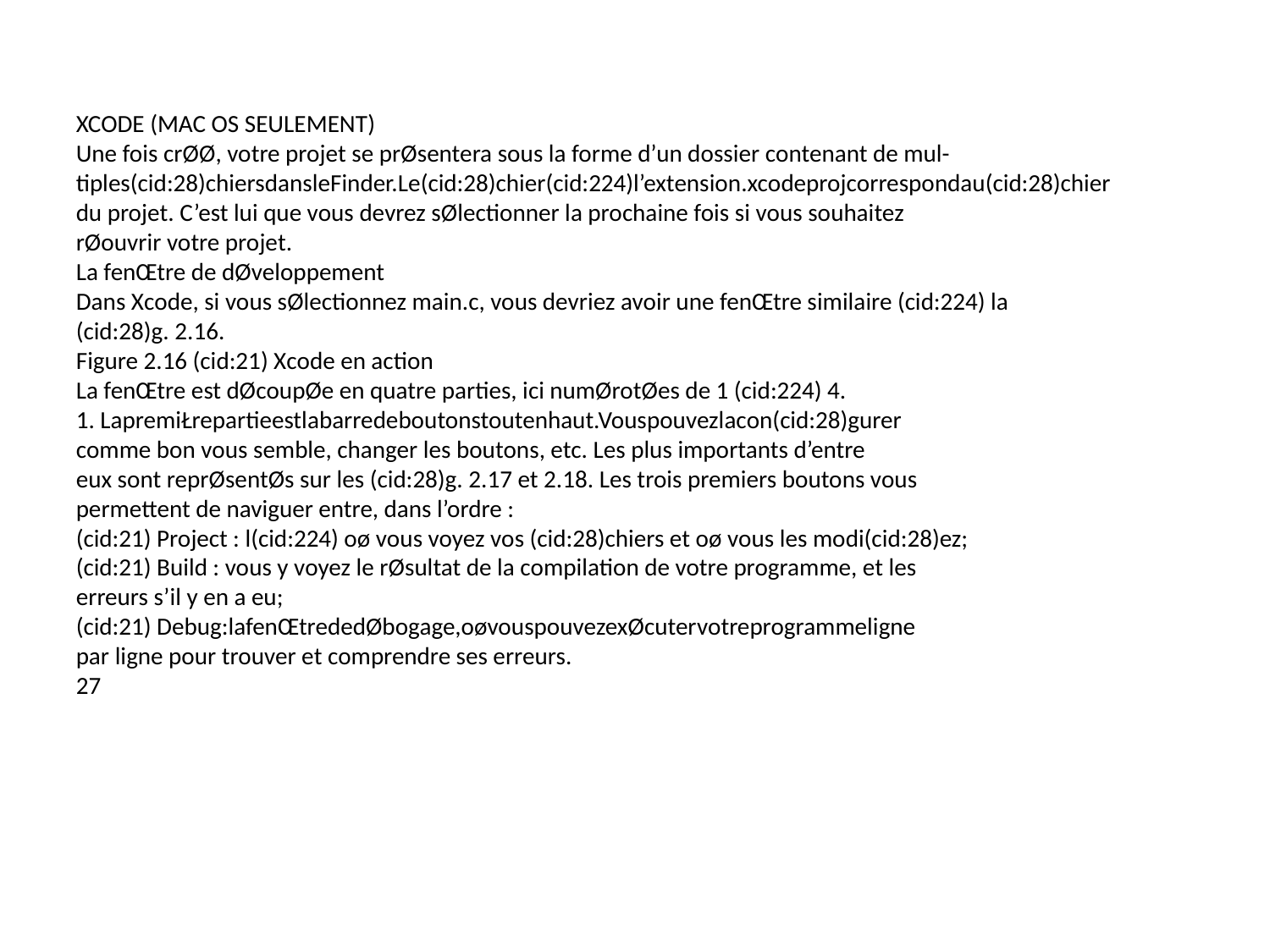

XCODE (MAC OS SEULEMENT)
Une fois crØØ, votre projet se prØsentera sous la forme d’un dossier contenant de mul-
tiples(cid:28)chiersdansleFinder.Le(cid:28)chier(cid:224)l’extension.xcodeprojcorrespondau(cid:28)chier
du projet. C’est lui que vous devrez sØlectionner la prochaine fois si vous souhaitez
rØouvrir votre projet.
La fenŒtre de dØveloppement
Dans Xcode, si vous sØlectionnez main.c, vous devriez avoir une fenŒtre similaire (cid:224) la
(cid:28)g. 2.16.
Figure 2.16 (cid:21) Xcode en action
La fenŒtre est dØcoupØe en quatre parties, ici numØrotØes de 1 (cid:224) 4.
1. LapremiŁrepartieestlabarredeboutonstoutenhaut.Vouspouvezlacon(cid:28)gurer
comme bon vous semble, changer les boutons, etc. Les plus importants d’entre
eux sont reprØsentØs sur les (cid:28)g. 2.17 et 2.18. Les trois premiers boutons vous
permettent de naviguer entre, dans l’ordre :
(cid:21) Project : l(cid:224) oø vous voyez vos (cid:28)chiers et oø vous les modi(cid:28)ez;
(cid:21) Build : vous y voyez le rØsultat de la compilation de votre programme, et les
erreurs s’il y en a eu;
(cid:21) Debug:lafenŒtrededØbogage,oøvouspouvezexØcutervotreprogrammeligne
par ligne pour trouver et comprendre ses erreurs.
27